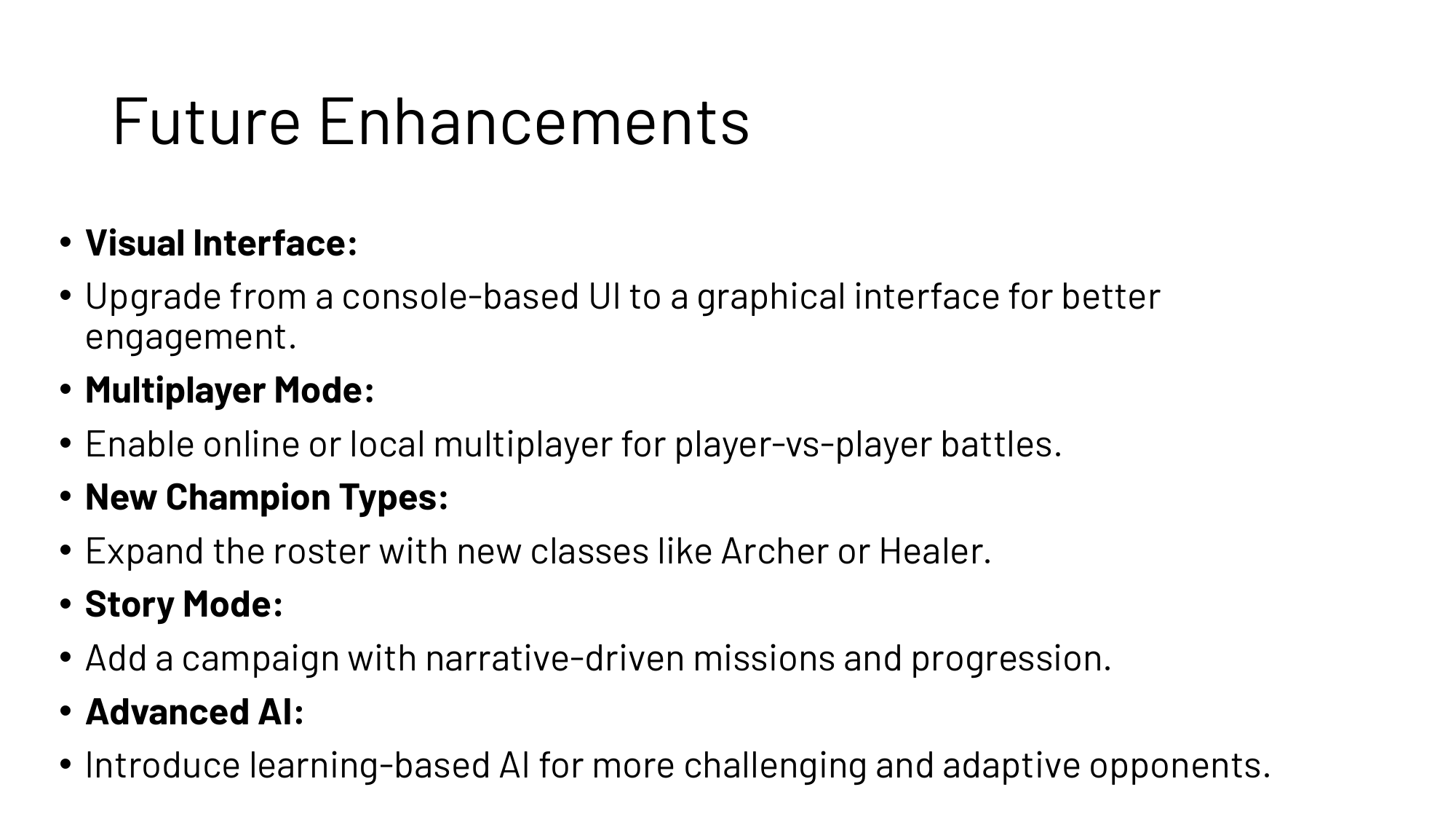

# Future Enhancements
Visual Interface:
Upgrade from a console-based UI to a graphical interface for better engagement.
Multiplayer Mode:
Enable online or local multiplayer for player-vs-player battles.
New Champion Types:
Expand the roster with new classes like Archer or Healer.
Story Mode:
Add a campaign with narrative-driven missions and progression.
Advanced AI:
Introduce learning-based AI for more challenging and adaptive opponents.